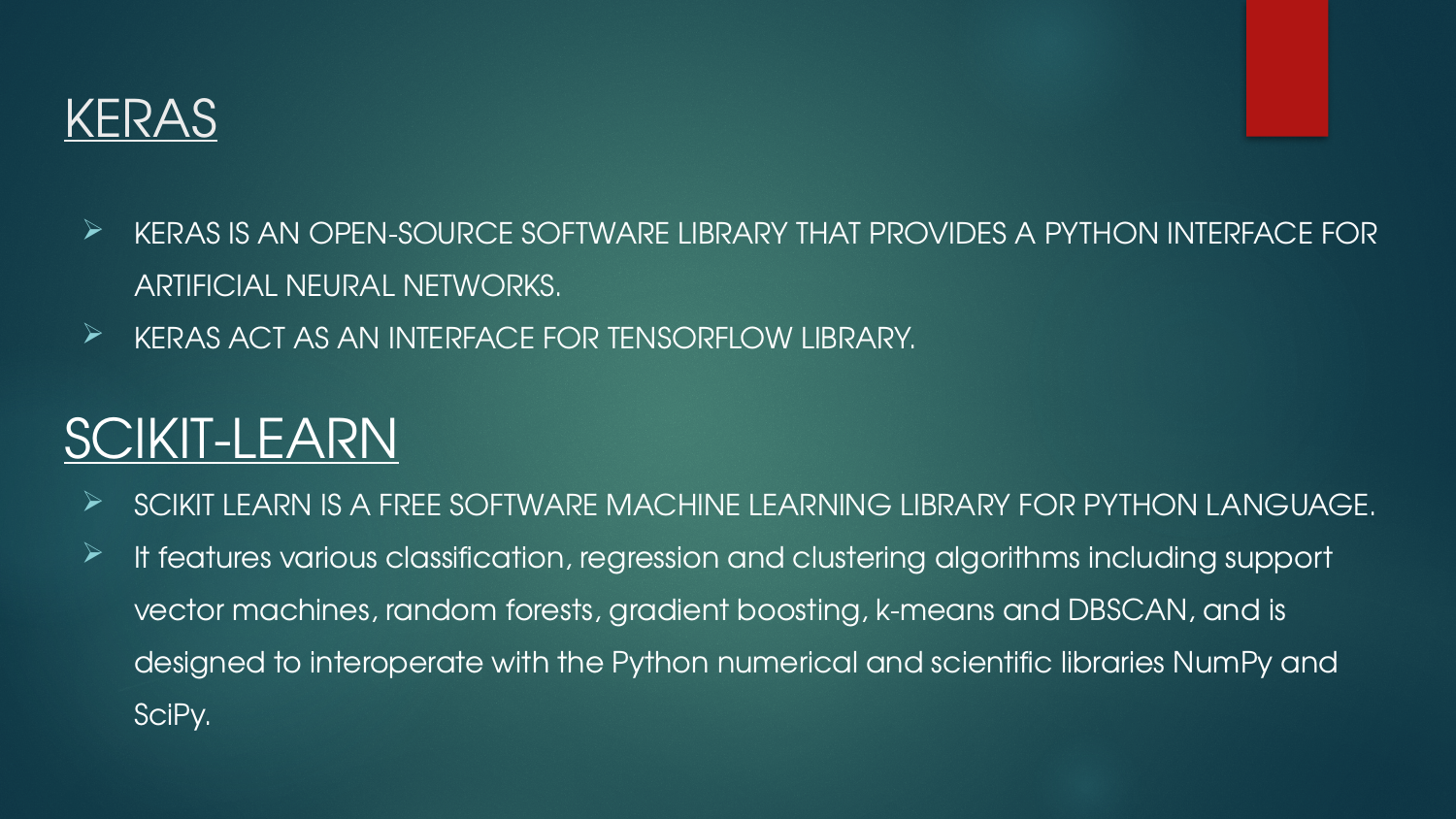

# KERAS
KERAS IS AN OPEN-SOURCE SOFTWARE LIBRARY THAT PROVIDES A PYTHON INTERFACE FOR ARTIFICIAL NEURAL NETWORKS.
KERAS ACT AS AN INTERFACE FOR TENSORFLOW LIBRARY.

SCIKIT-LEARN
SCIKIT LEARN IS A FREE SOFTWARE MACHINE LEARNING LIBRARY FOR PYTHON LANGUAGE.
It features various classification, regression and clustering algorithms including support vector machines, random forests, gradient boosting, k-means and DBSCAN, and is designed to interoperate with the Python numerical and scientific libraries NumPy and SciPy.